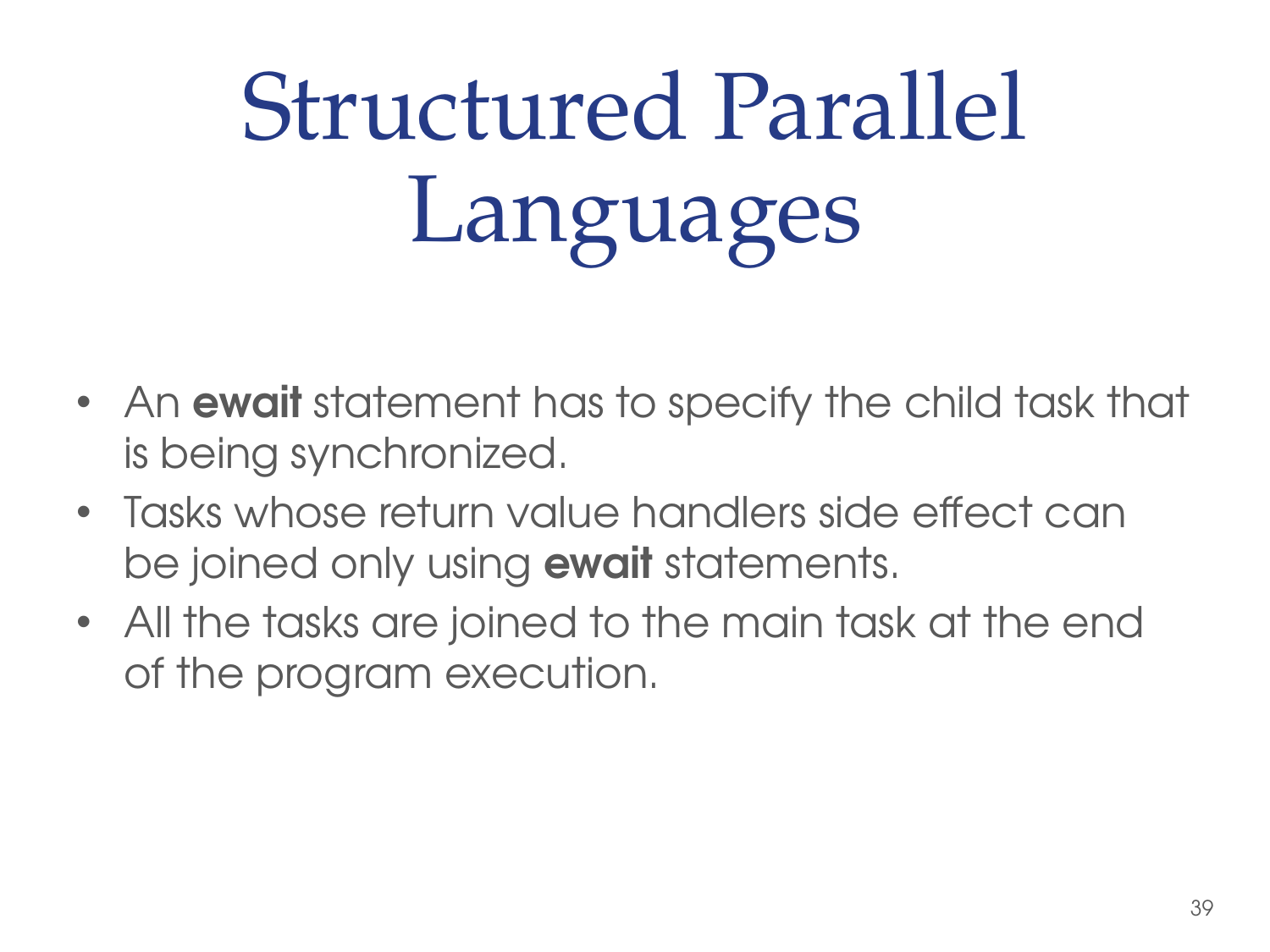

# Structured Parallel Languages
An ewait statement has to specify the child task that is being synchronized.
Tasks whose return value handlers side effect can be joined only using ewait statements.
All the tasks are joined to the main task at the end of the program execution.
39